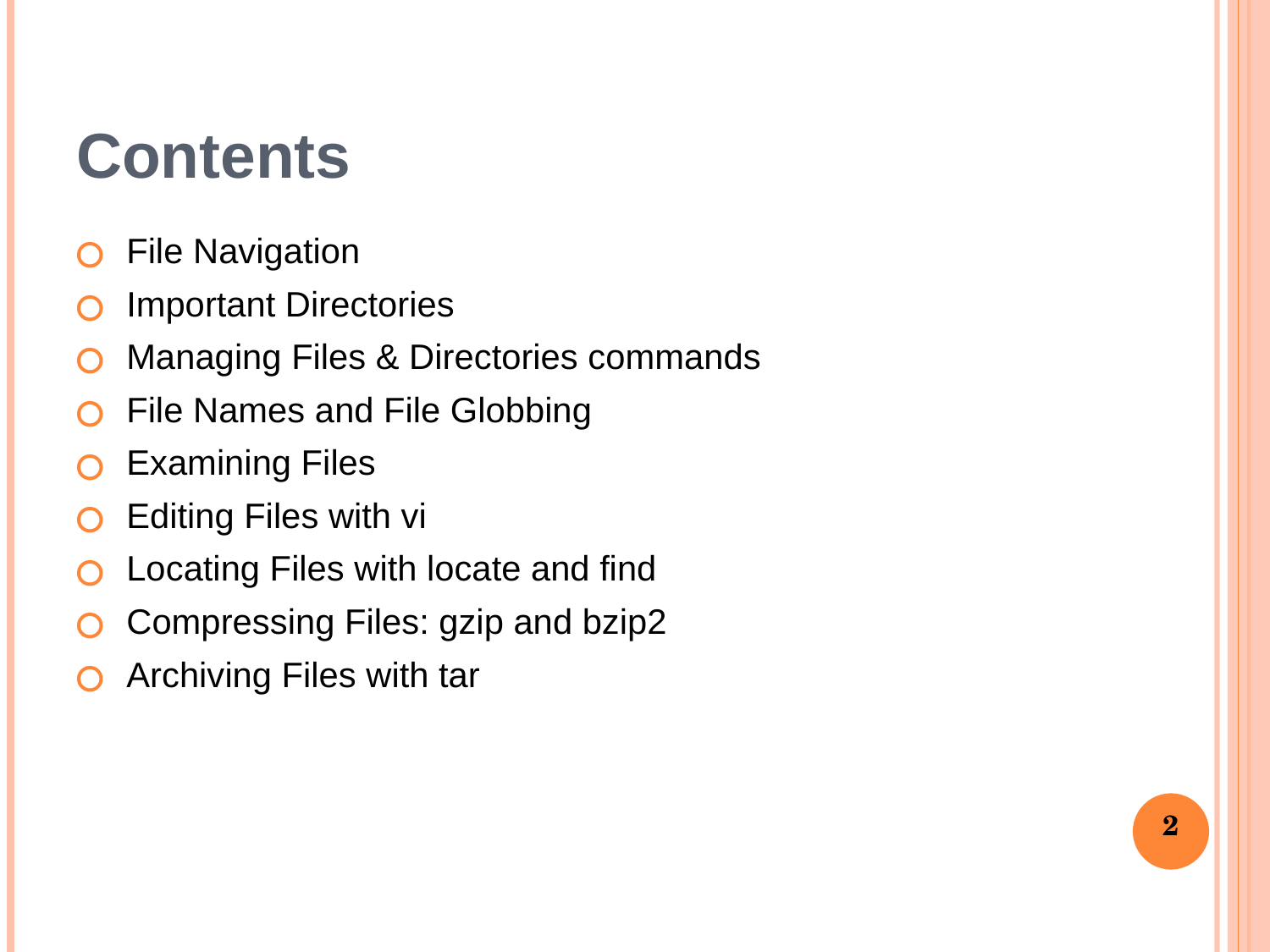

# Contents
File Navigation
Important Directories
Managing Files & Directories commands
File Names and File Globbing
Examining Files
Editing Files with vi
Locating Files with locate and find
Compressing Files: gzip and bzip2
Archiving Files with tar

2